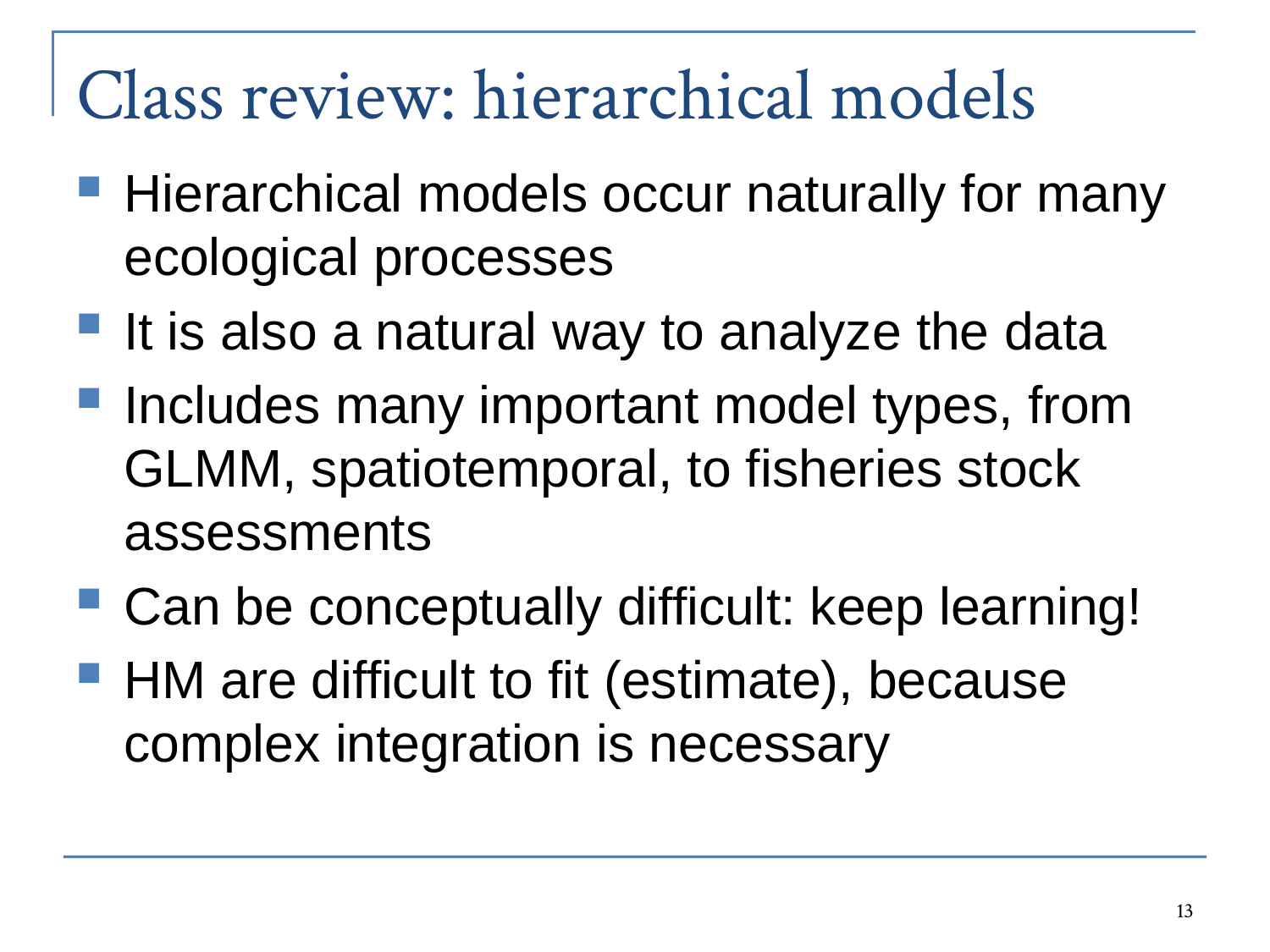

# Class review: hierarchical models
Hierarchical models occur naturally for many ecological processes
It is also a natural way to analyze the data
Includes many important model types, from GLMM, spatiotemporal, to fisheries stock assessments
Can be conceptually difficult: keep learning!
HM are difficult to fit (estimate), because complex integration is necessary
13